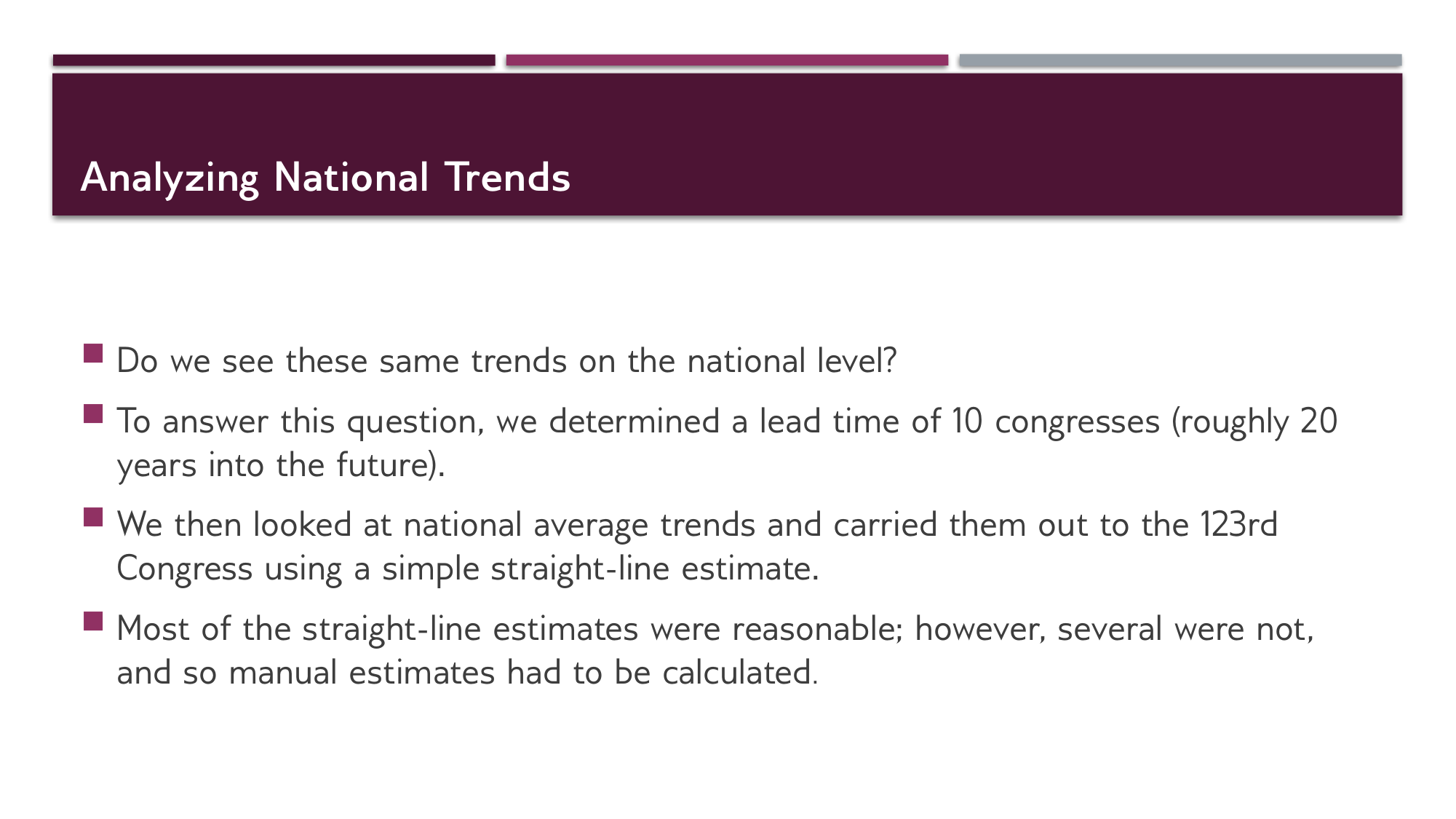

# Analyzing National Trends
Do we see these same trends on the national level?
To answer this question, we determined a lead time of 10 congresses (roughly 20 years into the future).
We then looked at national average trends and carried them out to the 123rd Congress using a simple straight-line estimate.
Most of the straight-line estimates were reasonable; however, several were not, and so manual estimates had to be calculated.